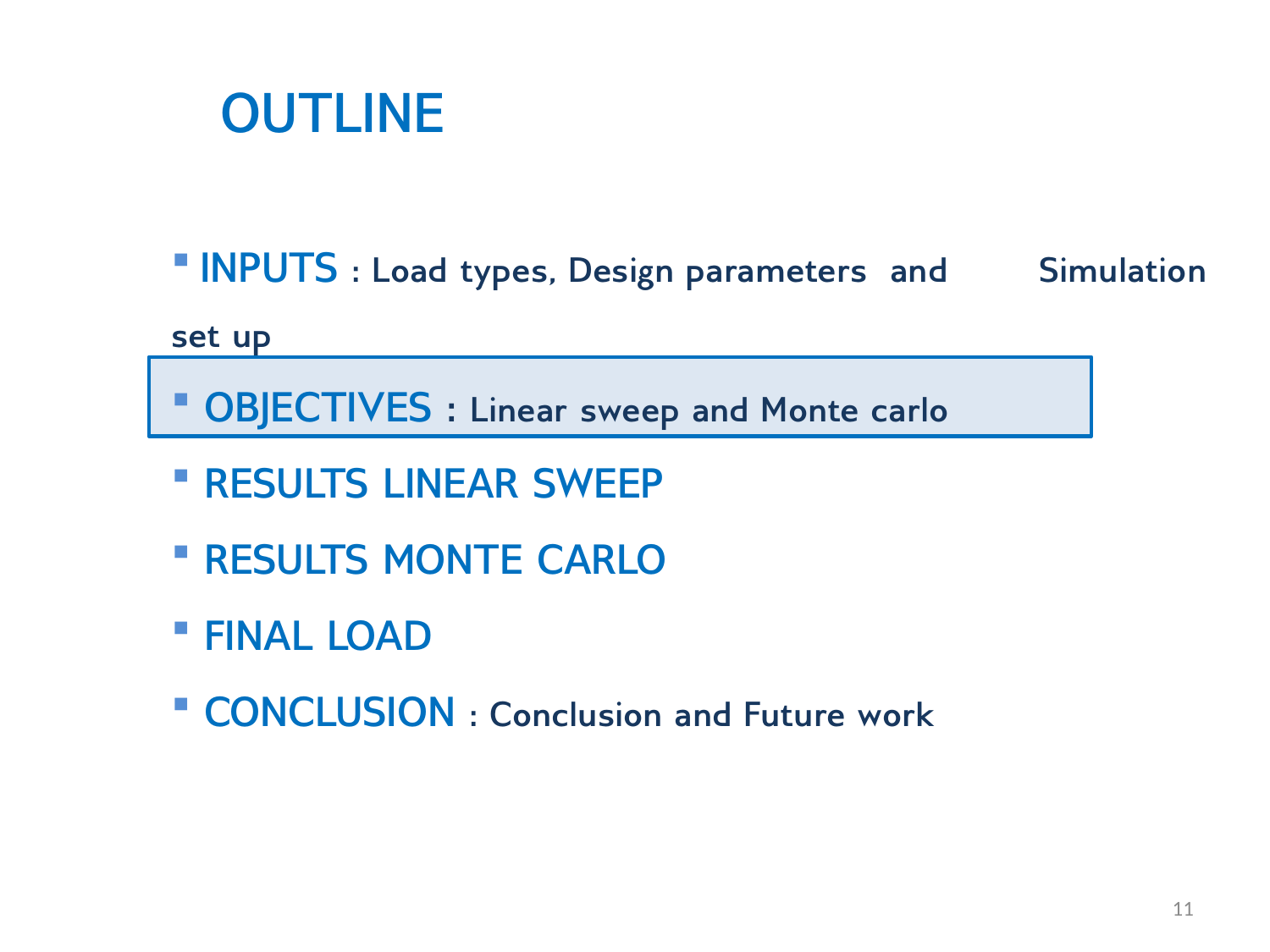

OUTLINE
 INPUTS : Load types, Design parameters  and        Simulation set up
 OBJECTIVES : Linear sweep and Monte carlo
 RESULTS LINEAR SWEEP
 RESULTS MONTE CARLO
 FINAL LOAD
 CONCLUSION : Conclusion and Future work

11